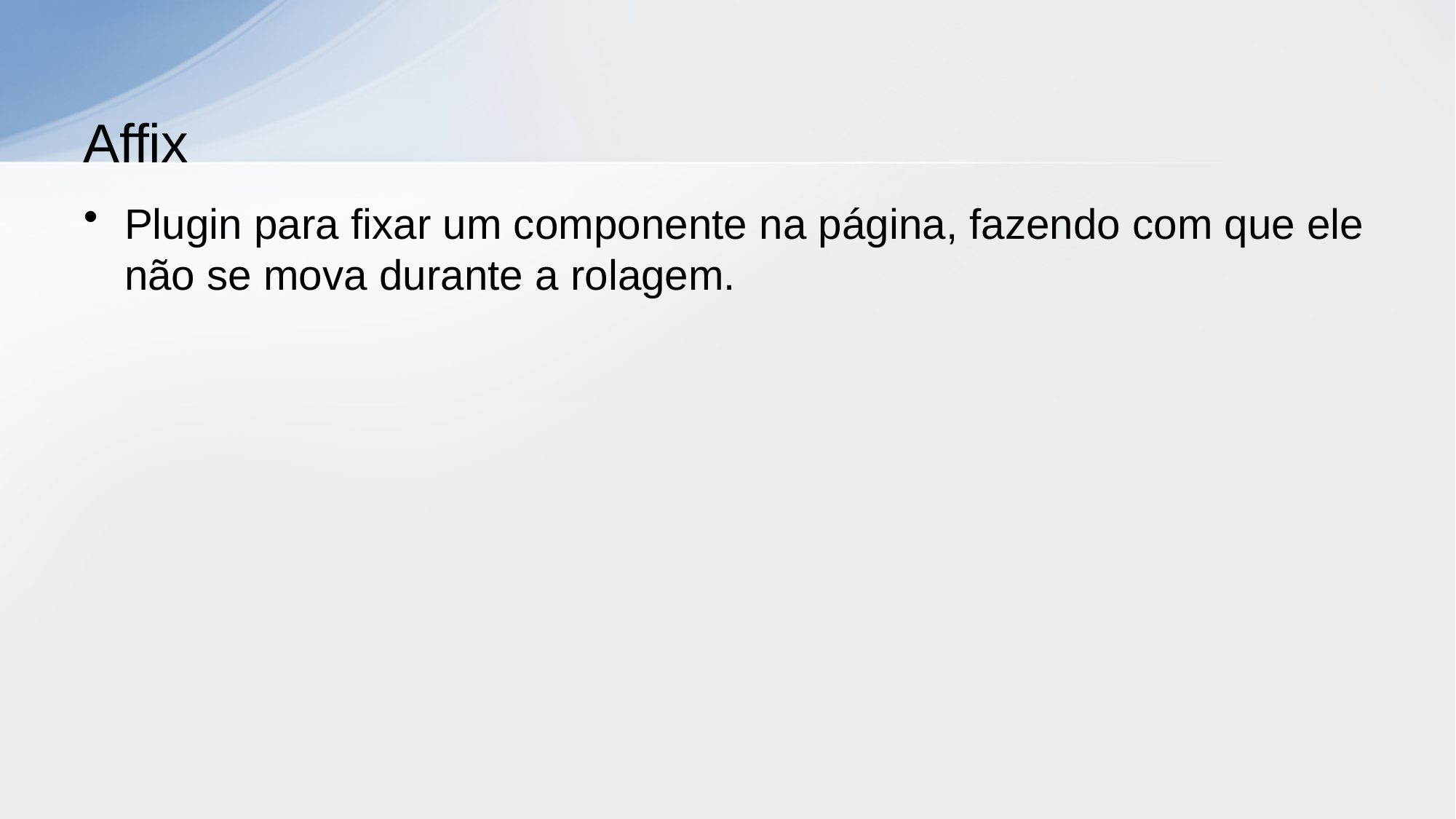

# Affix
Plugin para fixar um componente na página, fazendo com que ele não se mova durante a rolagem.